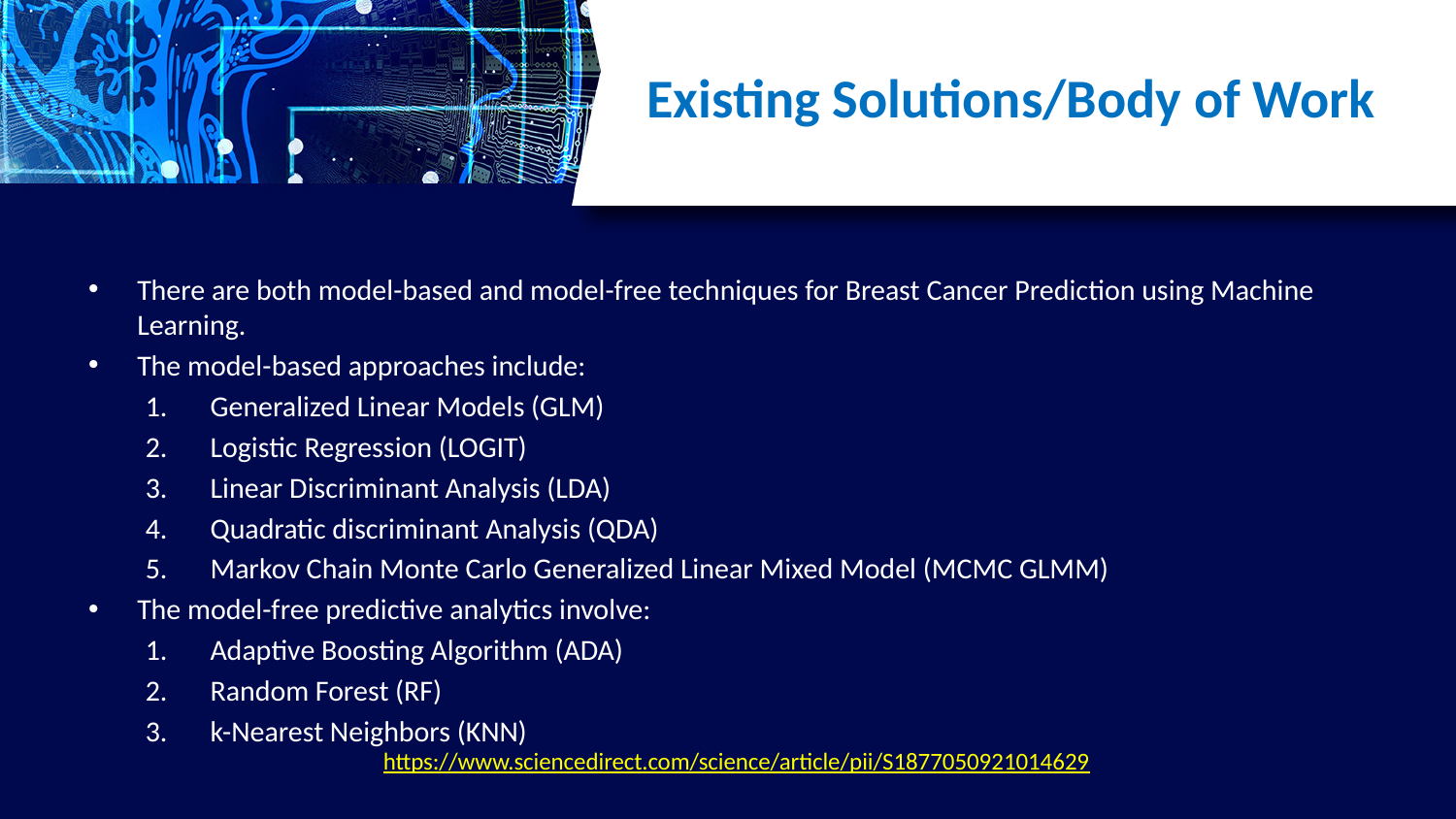

# Existing Solutions/Body of Work
There are both model-based and model-free techniques for Breast Cancer Prediction using Machine Learning.
The model-based approaches include:
Generalized Linear Models (GLM)
Logistic Regression (LOGIT)
Linear Discriminant Analysis (LDA)
Quadratic discriminant Analysis (QDA)
Markov Chain Monte Carlo Generalized Linear Mixed Model (MCMC GLMM)
The model-free predictive analytics involve:
Adaptive Boosting Algorithm (ADA)
Random Forest (RF)
k-Nearest Neighbors (KNN)
https://www.sciencedirect.com/science/article/pii/S1877050921014629